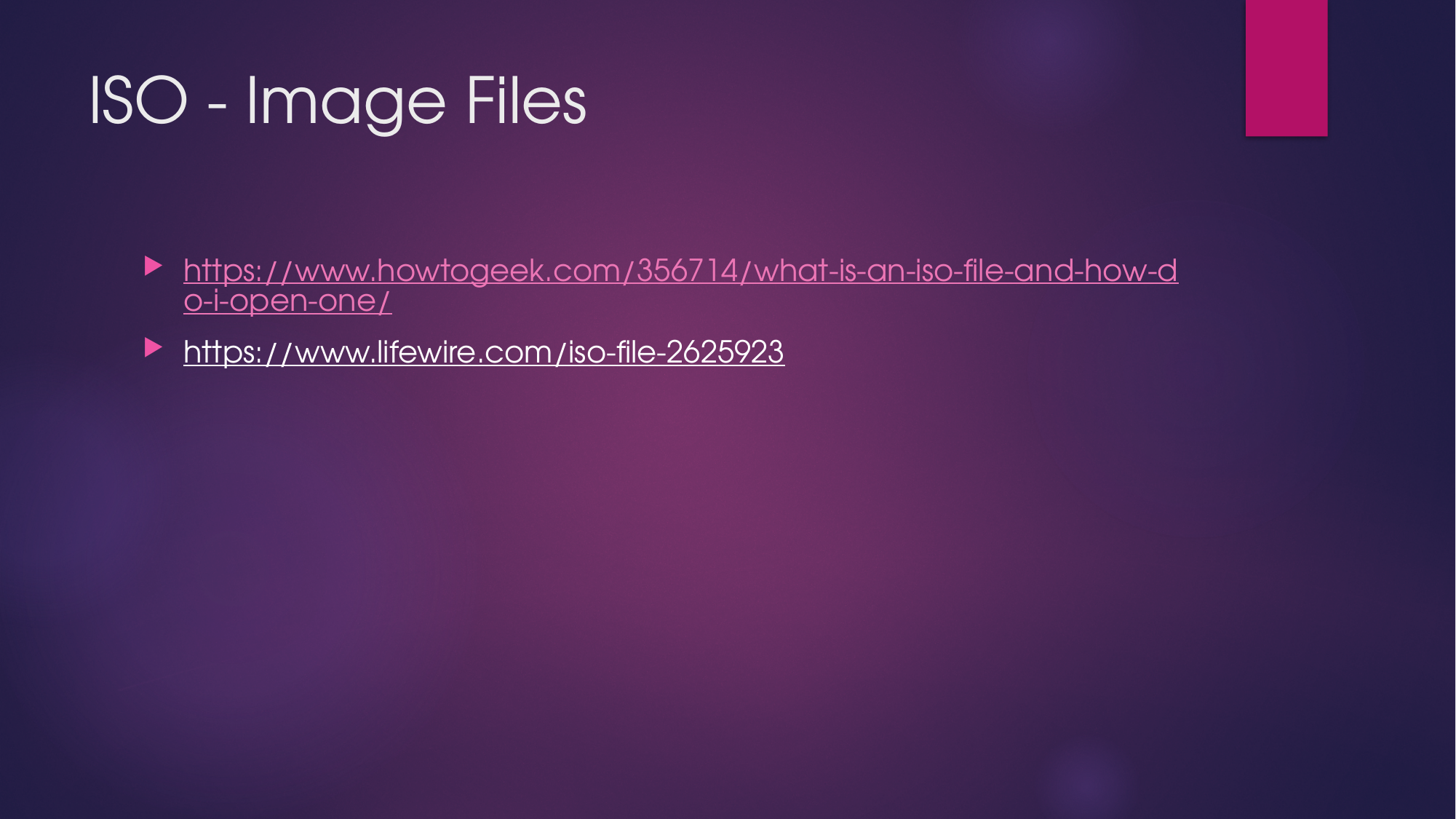

# ISO - Image Files
https://www.howtogeek.com/356714/what-is-an-iso-file-and-how-do-i-open-one/
https://www.lifewire.com/iso-file-2625923